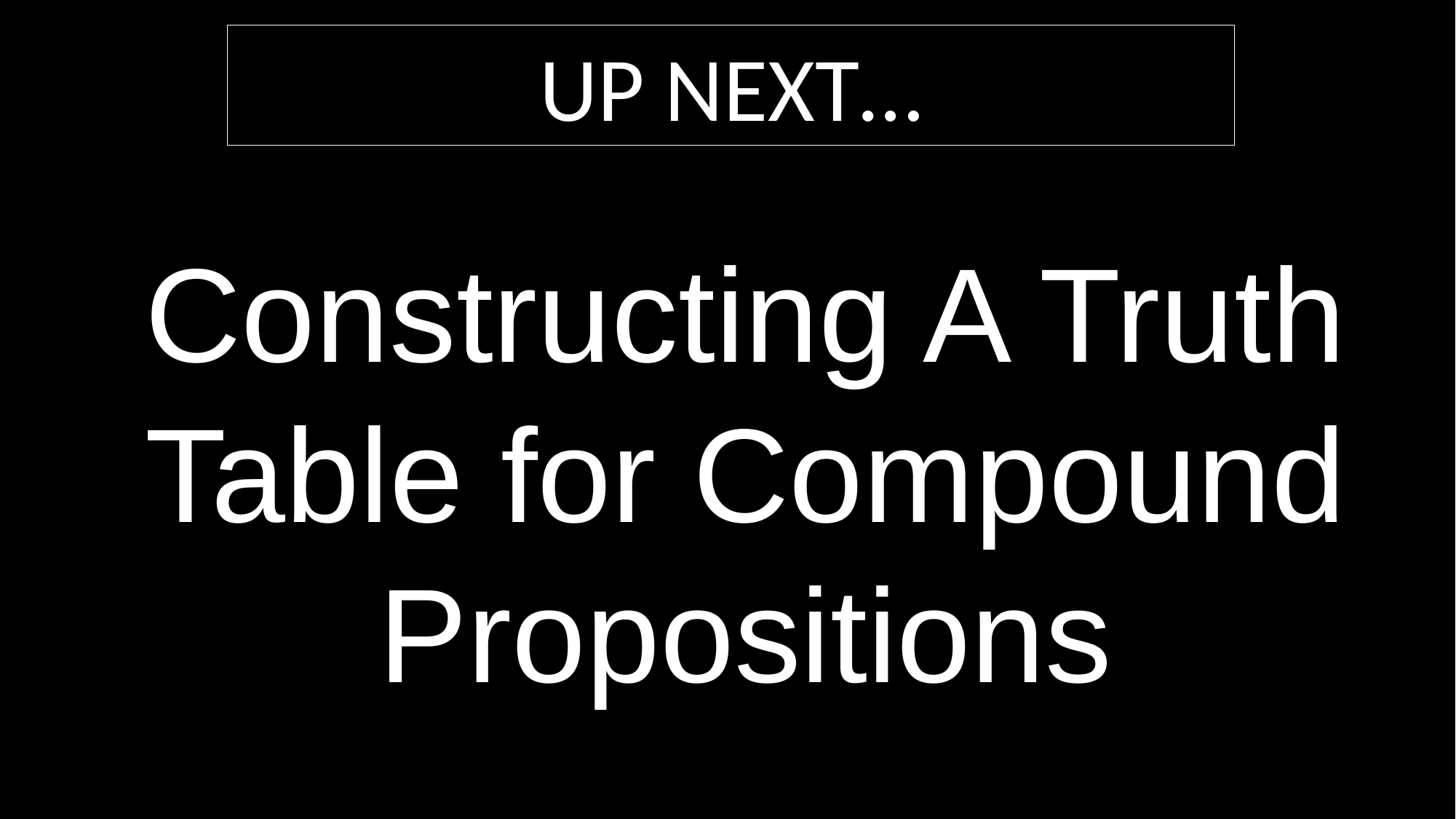

Up Next…
Constructing A Truth Table for Compound Propositions